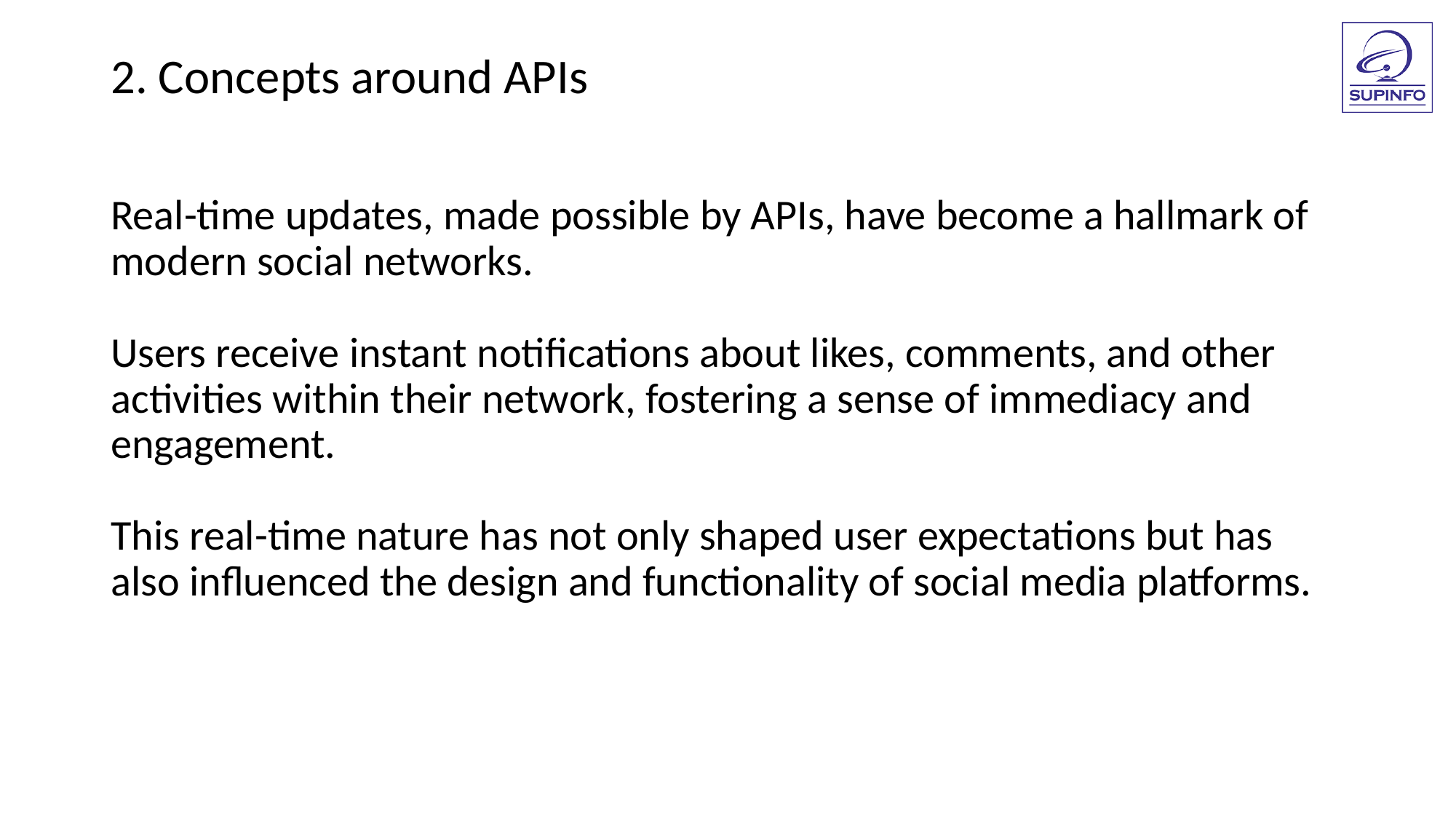

2. Concepts around APIs

Real-time updates, made possible by APIs, have become a hallmark of modern social networks.

Users receive instant notifications about likes, comments, and other activities within their network, fostering a sense of immediacy and engagement.

This real-time nature has not only shaped user expectations but has also influenced the design and functionality of social media platforms.